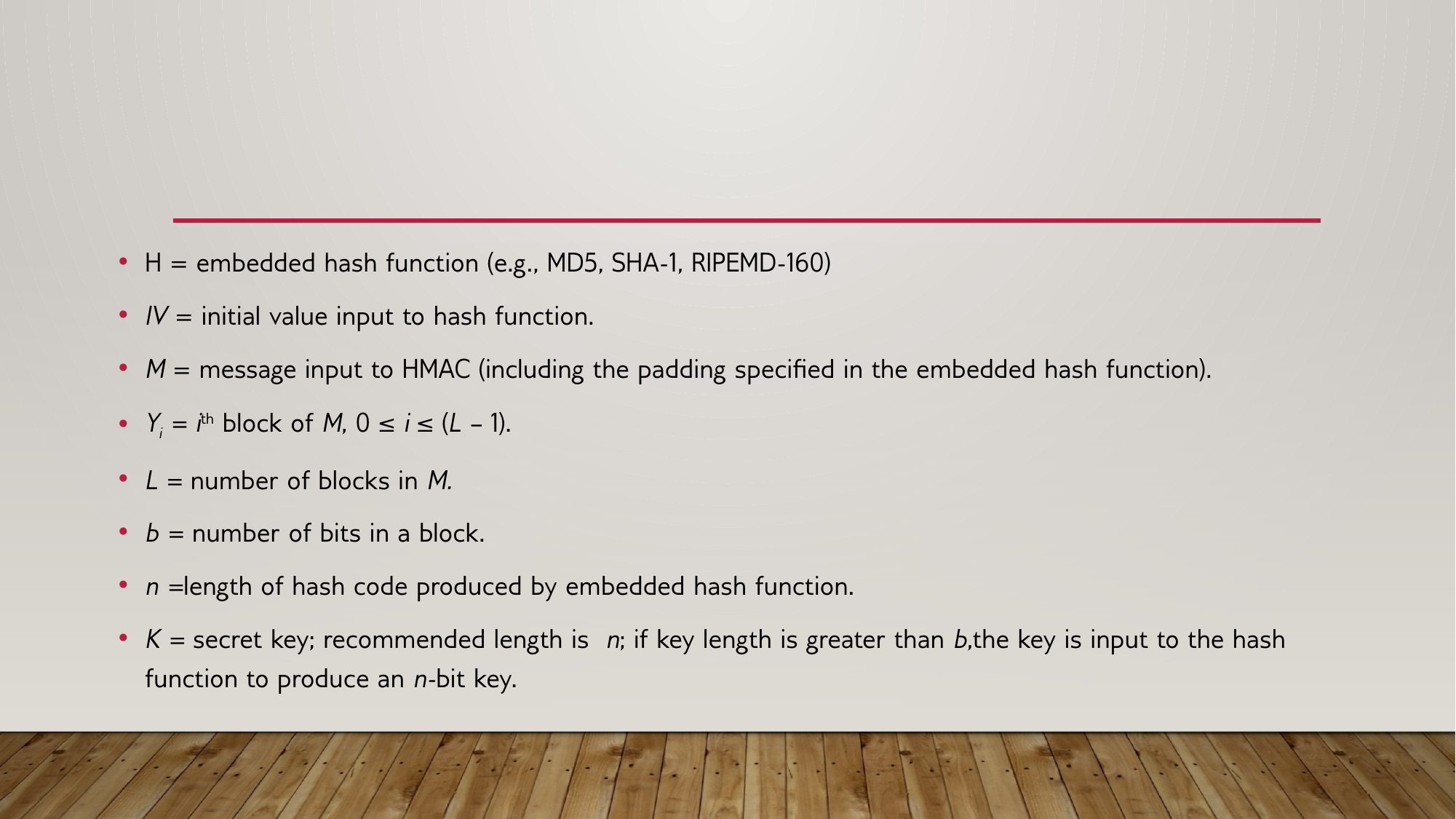

#
H = embedded hash function (e.g., MD5, SHA-1, RIPEMD-160)
IV = initial value input to hash function.
M = message input to HMAC (including the padding specified in the embedded hash function).
Yi = ith block of M, 0 ≤ i ≤ (L – 1).
L = number of blocks in M.
b = number of bits in a block.
n =length of hash code produced by embedded hash function.
K = secret key; recommended length is  n; if key length is greater than b,the key is input to the hash function to produce an n-bit key.